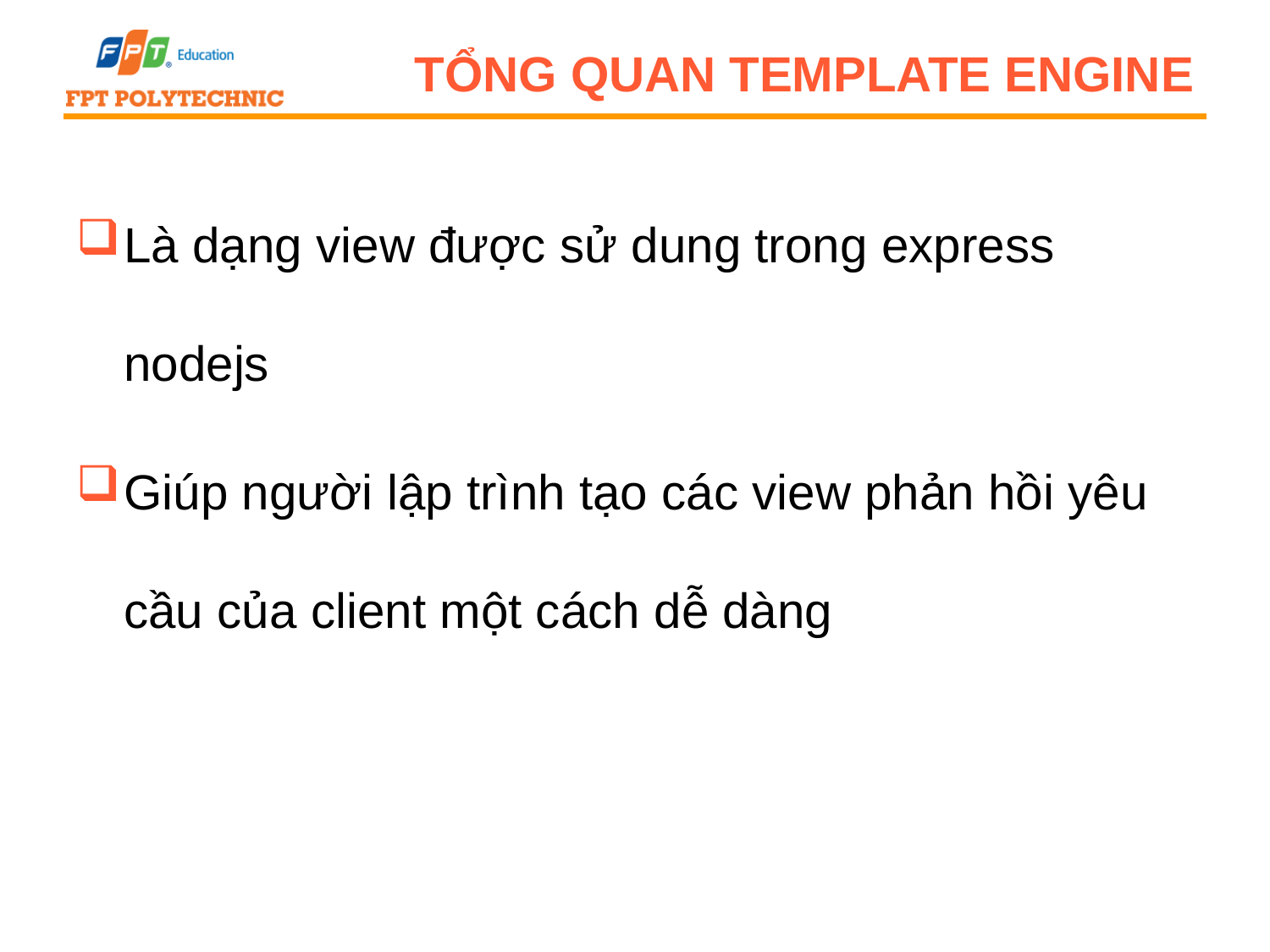

# Tổng quan template engine
Là dạng view được sử dung trong express nodejs
Giúp người lập trình tạo các view phản hồi yêu cầu của client một cách dễ dàng